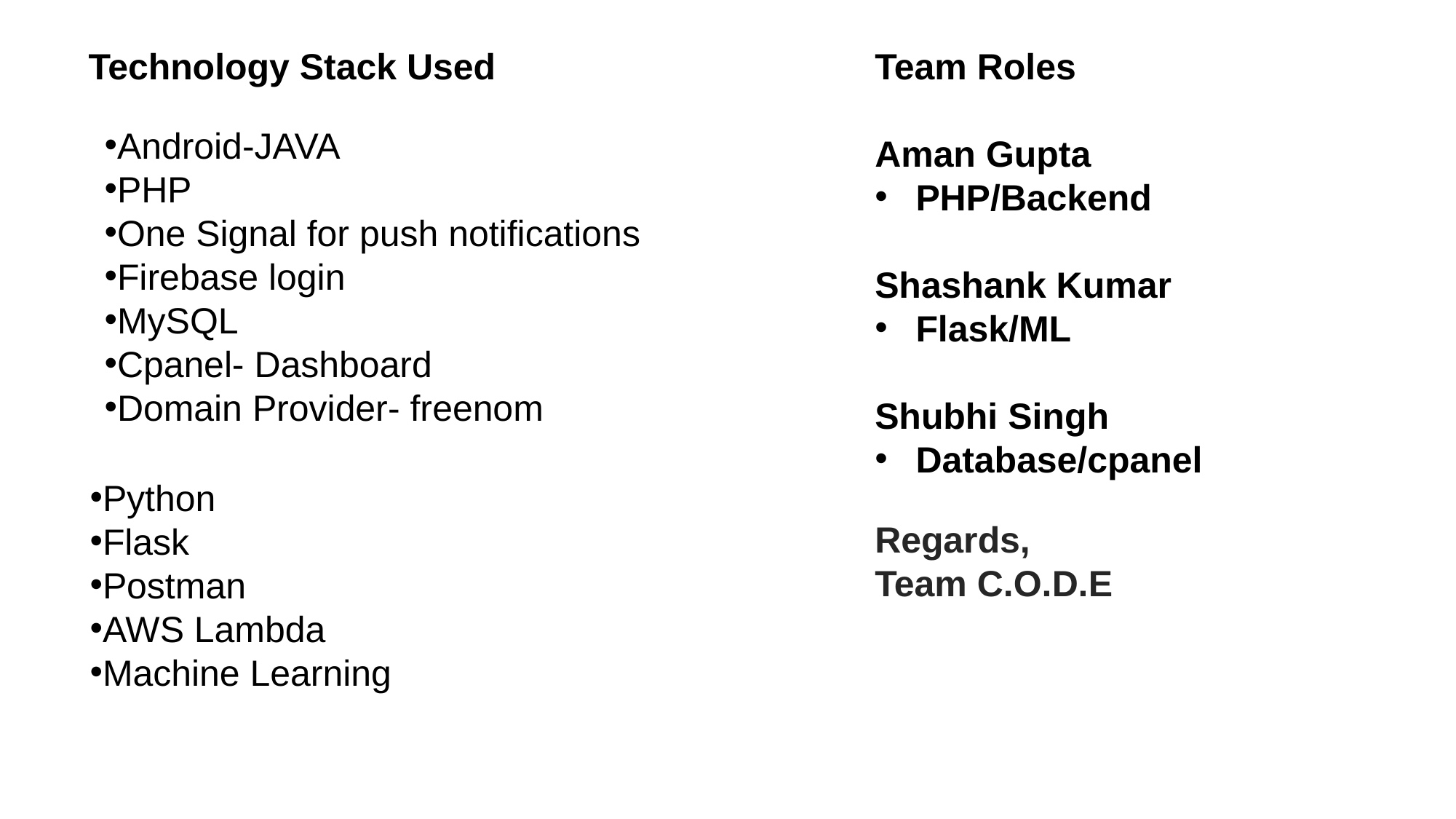

Technology Stack Used
Team Roles

Aman Gupta
PHP/Backend

Shashank Kumar
Flask/ML

Shubhi Singh
Database/cpanel
Android-JAVA
PHP
One Signal for push notifications
Firebase login
MySQL
Cpanel- Dashboard
Domain Provider- freenom

Python
Flask
Postman
AWS Lambda
Machine Learning
Regards,
Team C.O.D.E